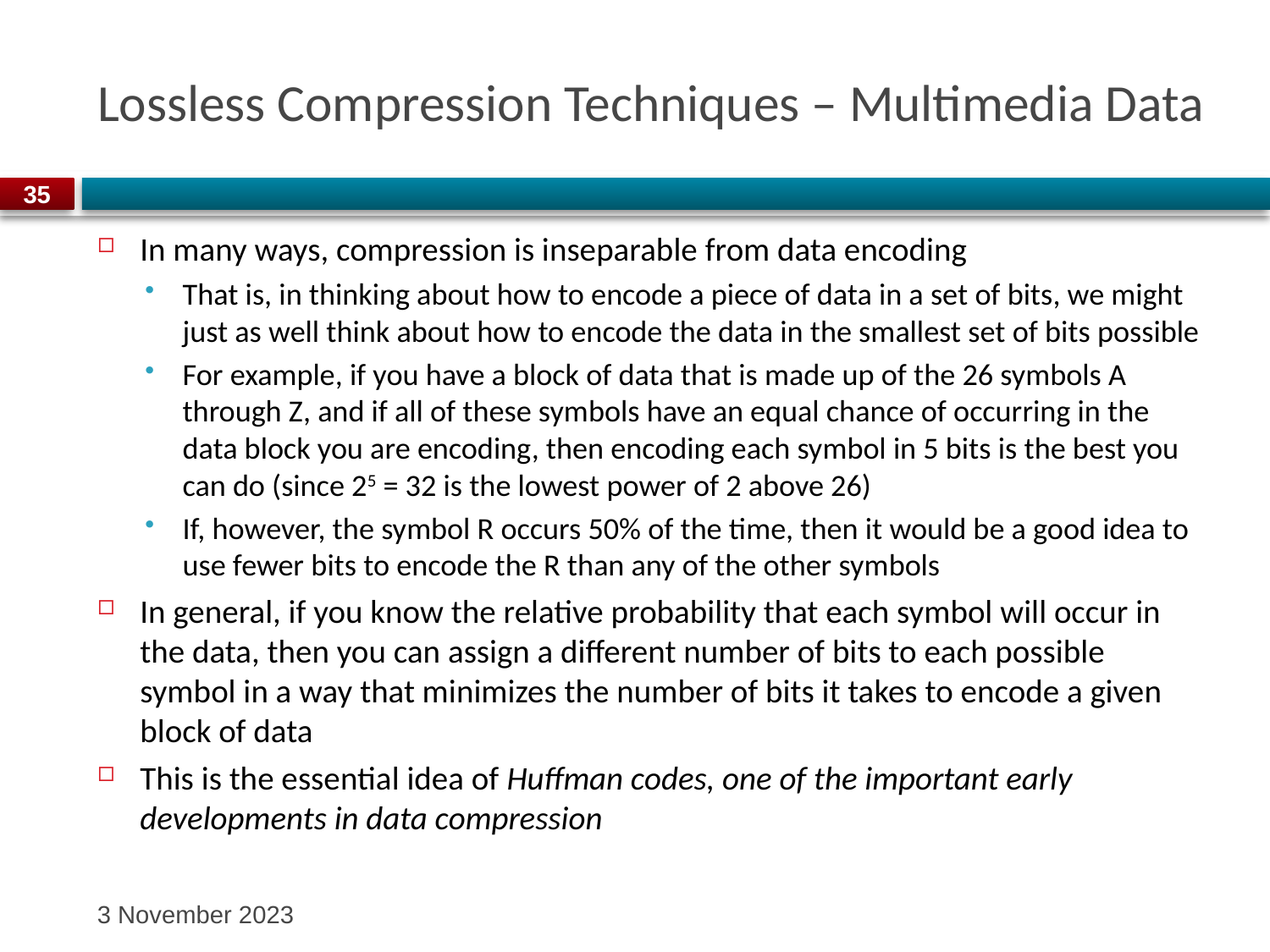

# Lossless Compression Techniques – Multimedia Data
35
In many ways, compression is inseparable from data encoding
That is, in thinking about how to encode a piece of data in a set of bits, we might just as well think about how to encode the data in the smallest set of bits possible
For example, if you have a block of data that is made up of the 26 symbols A through Z, and if all of these symbols have an equal chance of occurring in the data block you are encoding, then encoding each symbol in 5 bits is the best you can do (since 25 = 32 is the lowest power of 2 above 26)
If, however, the symbol R occurs 50% of the time, then it would be a good idea to use fewer bits to encode the R than any of the other symbols
In general, if you know the relative probability that each symbol will occur in the data, then you can assign a different number of bits to each possible symbol in a way that minimizes the number of bits it takes to encode a given block of data
This is the essential idea of Huffman codes, one of the important early developments in data compression
3 November 2023